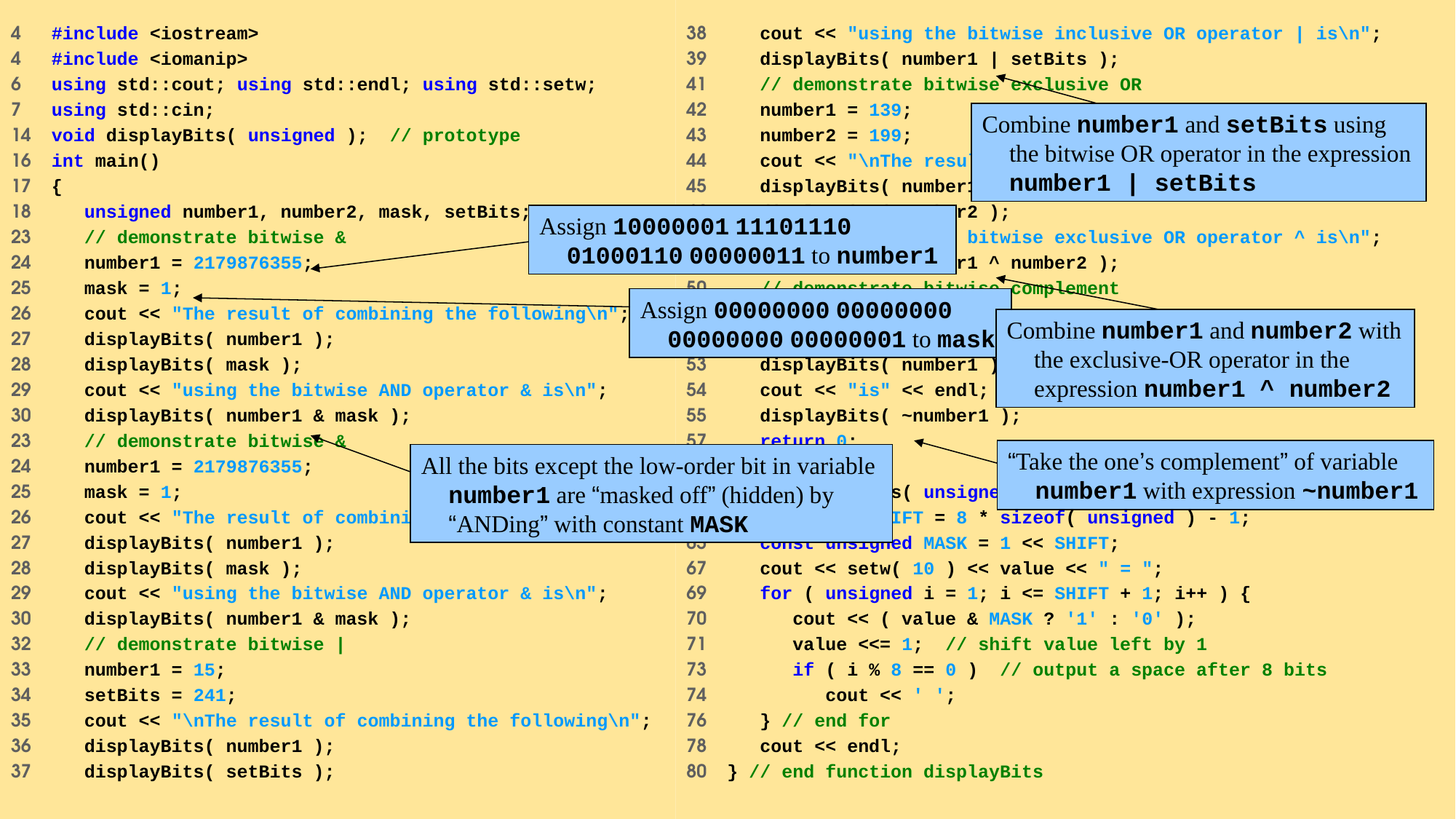

4      #include <iostream>
4      #include <iomanip>
6      using std::cout; using std::endl; using std::setw;
7      using std::cin;
14    void displayBits( unsigned );  // prototype
16    int main()
17    {
18       unsigned number1, number2, mask, setBits;
23       // demonstrate bitwise &
24       number1 = 2179876355;
25       mask = 1;
26       cout << "The result of combining the following\n";
27       displayBits( number1 );
28       displayBits( mask );
29       cout << "using the bitwise AND operator & is\n";
30       displayBits( number1 & mask );
23       // demonstrate bitwise &
24       number1 = 2179876355;
25       mask = 1;
26       cout << "The result of combining the following\n";
27       displayBits( number1 );
28       displayBits( mask );
29       cout << "using the bitwise AND operator & is\n";
30       displayBits( number1 & mask );
32       // demonstrate bitwise |
33       number1 = 15;
34       setBits = 241;
35       cout << "\nThe result of combining the following\n";
36       displayBits( number1 );
37       displayBits( setBits );
38       cout << "using the bitwise inclusive OR operator | is\n";
39       displayBits( number1 | setBits );
41       // demonstrate bitwise exclusive OR
42       number1 = 139;
43       number2 = 199;
44       cout << "\nThe result of combining the following\n";
45       displayBits( number1 );
46       displayBits( number2 );
47       cout << "using the bitwise exclusive OR operator ^ is\n";
48       displayBits( number1 ^ number2 );
50       // demonstrate bitwise complement
51       number1 = 21845;
52       cout << "\nThe one's complement of\n";
53       displayBits( number1 );
54       cout << "is" << endl;
55       displayBits( ~number1 );
57       return 0;
59    } // end main
62    void displayBits( unsigned value ){
64       const int SHIFT = 8 * sizeof( unsigned ) - 1;
65       const unsigned MASK = 1 << SHIFT;
67       cout << setw( 10 ) << value << " = ";
69       for ( unsigned i = 1; i <= SHIFT + 1; i++ ) {
70          cout << ( value & MASK ? '1' : '0' );
71          value <<= 1;  // shift value left by 1
73          if ( i % 8 == 0 )  // output a space after 8 bits
74             cout << ' ';
76       } // end for
78       cout << endl;
80    } // end function displayBits

Combine number1 and setBits using the bitwise OR operator in the expression number1 | setBits
Assign 10000001 11101110 01000110 00000011 to number1

Assign 00000000 00000000 00000000 00000001 to mask

Combine number1 and number2 with the exclusive-OR operator in the expression number1 ^ number2

“Take the one’s complement” of variable number1 with expression ~number1
All the bits except the low-order bit in variable number1 are “masked off” (hidden) by “ANDing” with constant MASK